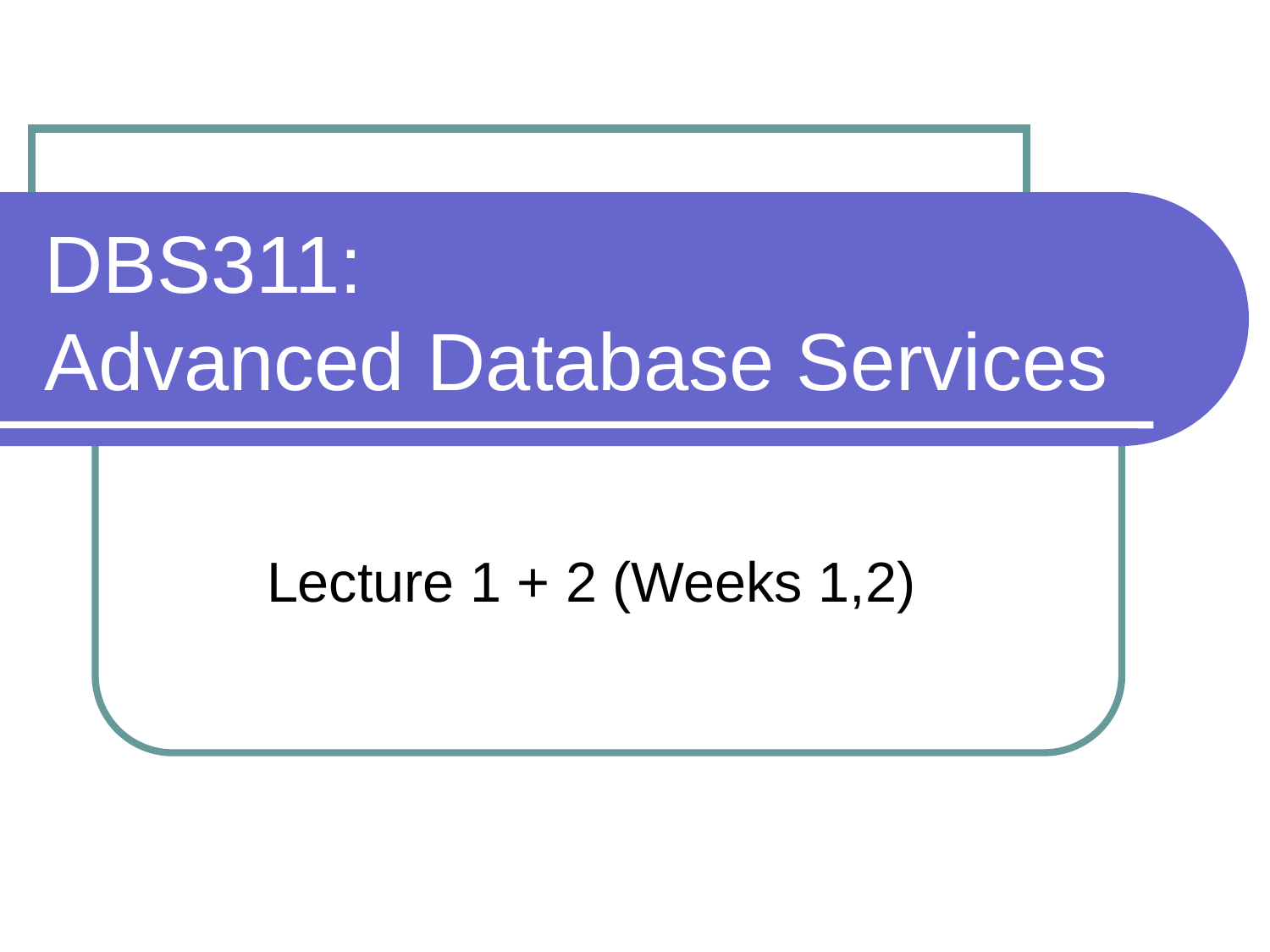

# DBS311: Advanced Database Services
Lecture 1 + 2 (Weeks 1,2)